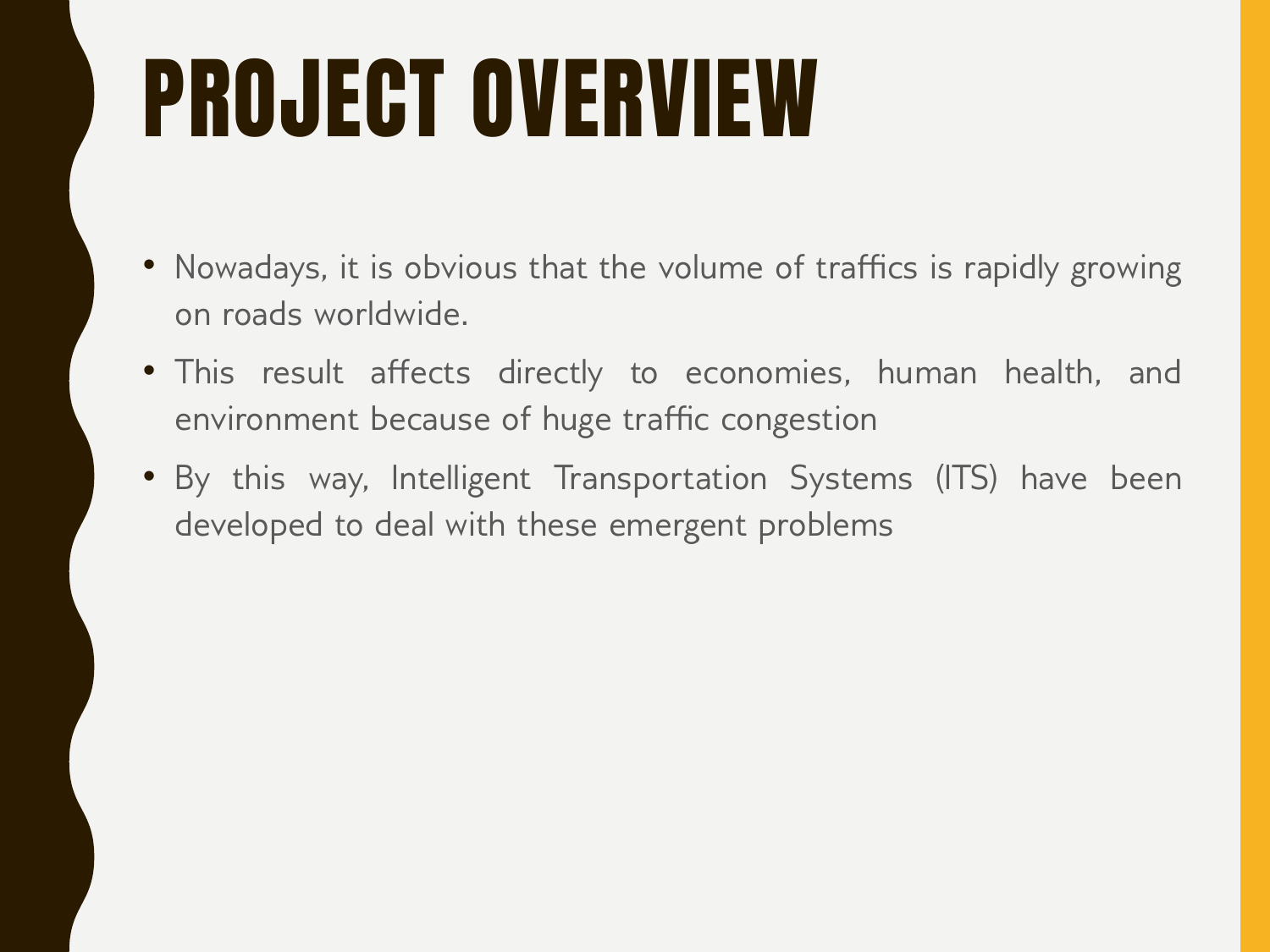

# PROJECT OVERVIEW
Nowadays, it is obvious that the volume of traﬃcs is rapidly growing on roads worldwide.
This result aﬀects directly to economies, human health, and environment because of huge traﬃc congestion
By this way, Intelligent Transportation Systems (ITS) have been developed to deal with these emergent problems